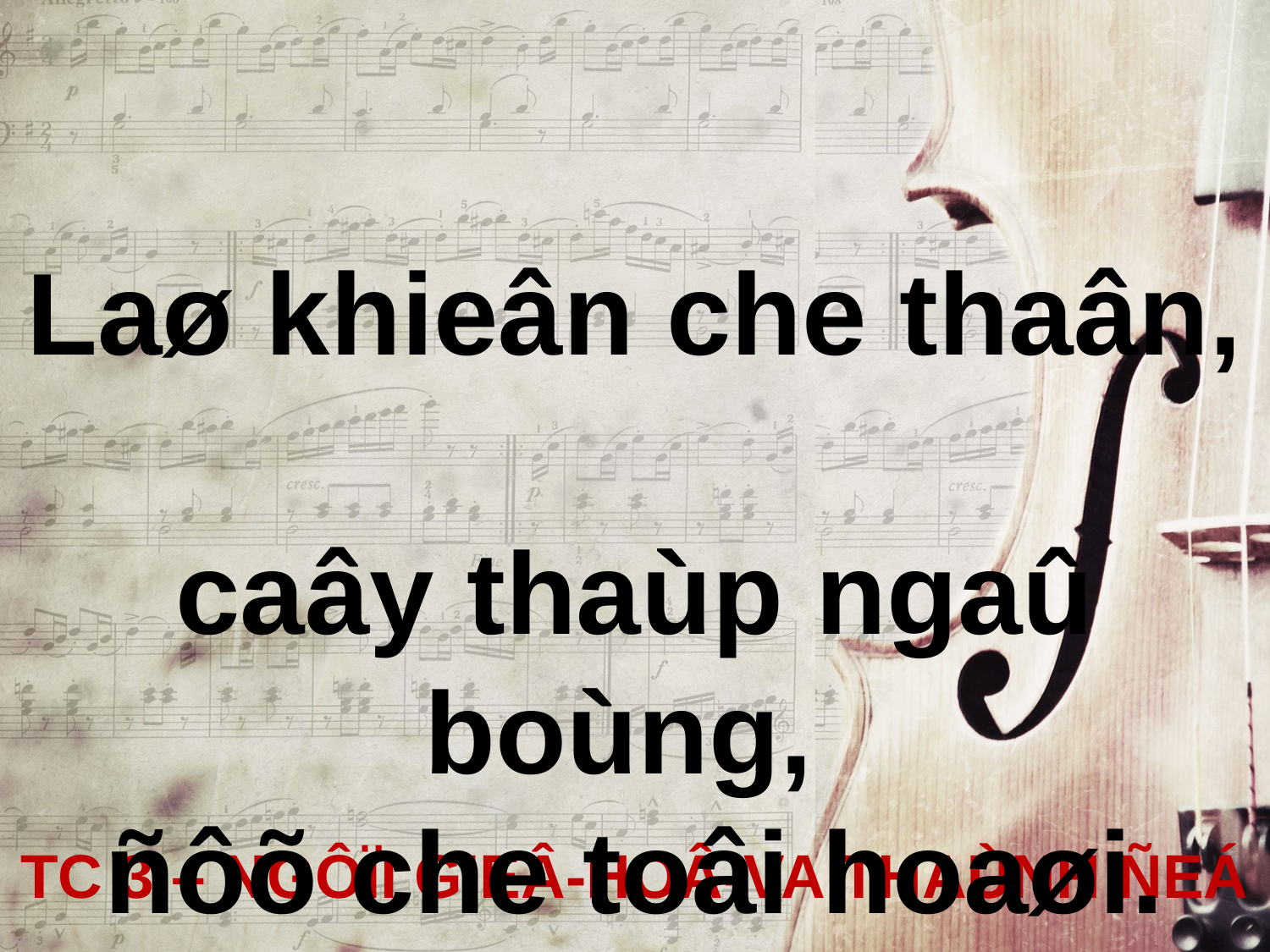

Laø khieân che thaân,
caây thaùp ngaû boùng,
ñôõ che toâi hoaøi.
TC 3 – NGÔÏI GIEÂ-HOÂ-VA THAÙNH ÑEÁ